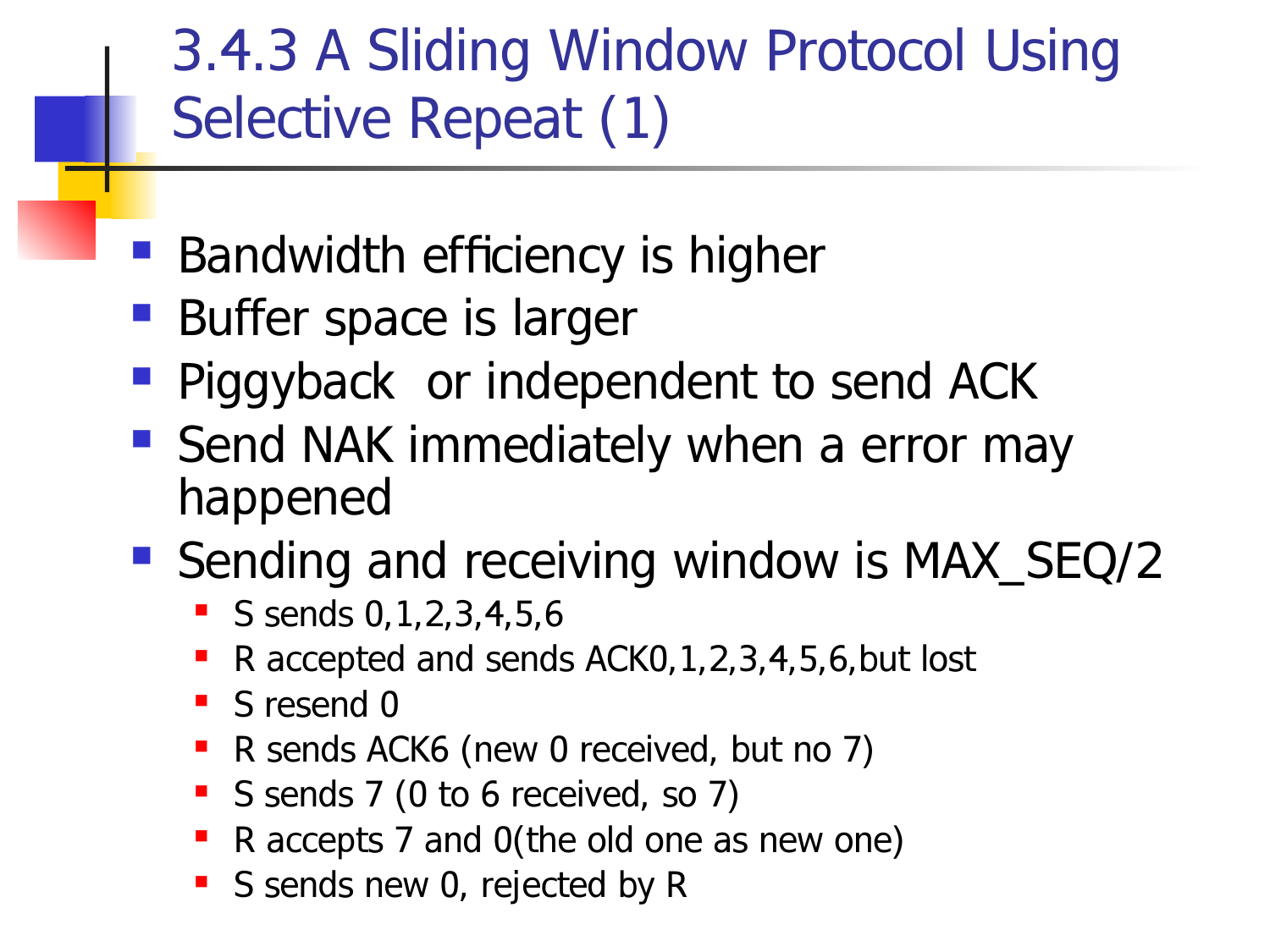

# 3.4.3 A Sliding Window Protocol Using Selective Repeat (1)
Bandwidth efficiency is higher
Buffer space is larger
Piggyback  or independent to send ACK
Send NAK immediately when a error may happened
Sending and receiving window is MAX_SEQ/2
S sends 0,1,2,3,4,5,6
R accepted and sends ACK0,1,2,3,4,5,6,but lost
S resend 0
R sends ACK6 (new 0 received, but no 7)
S sends 7 (0 to 6 received, so 7)
R accepts 7 and 0(the old one as new one)
S sends new 0, rejected by R